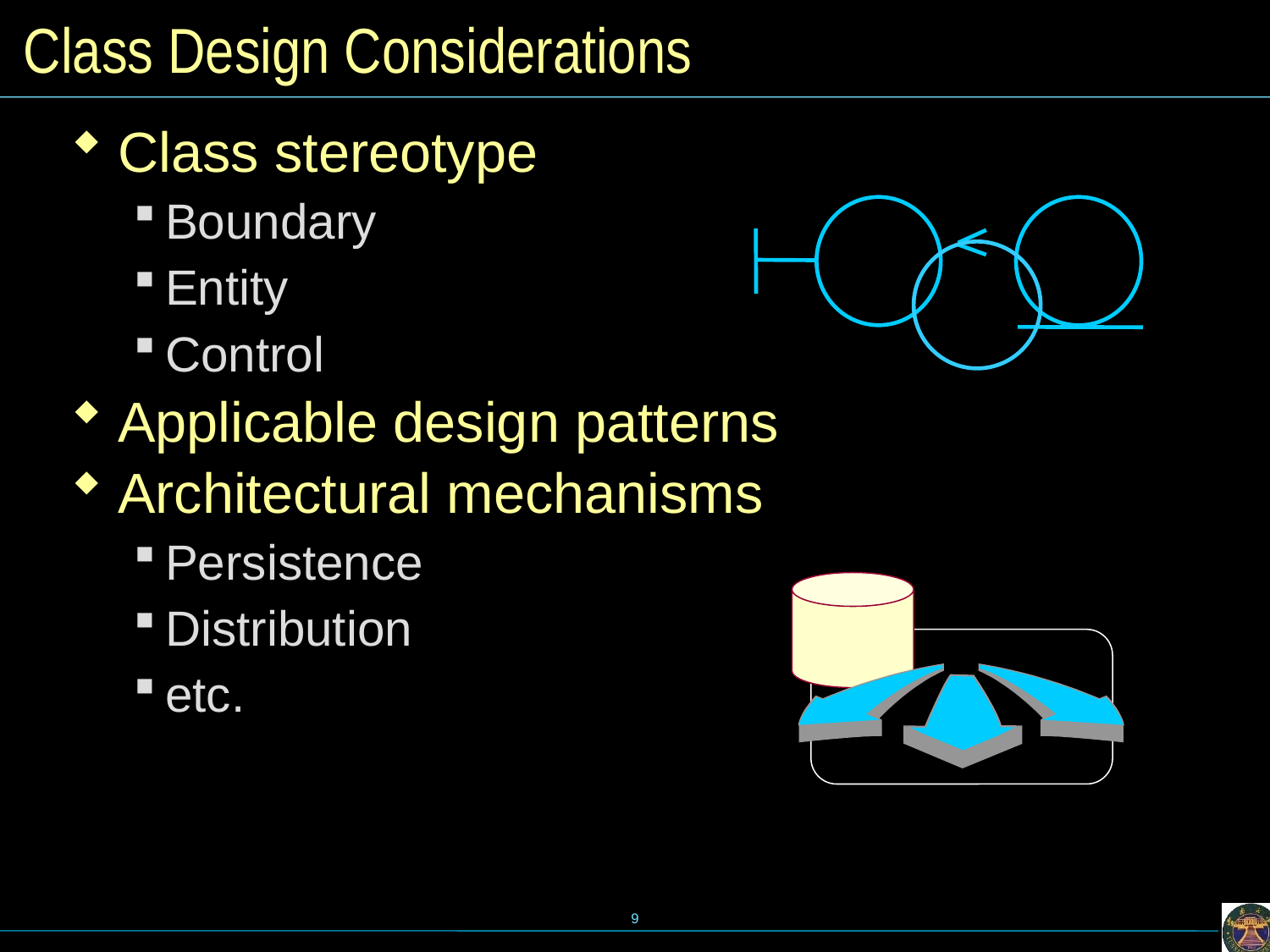

# Class Design Considerations
Class stereotype
Boundary
Entity
Control
Applicable design patterns
Architectural mechanisms
Persistence
Distribution
etc.